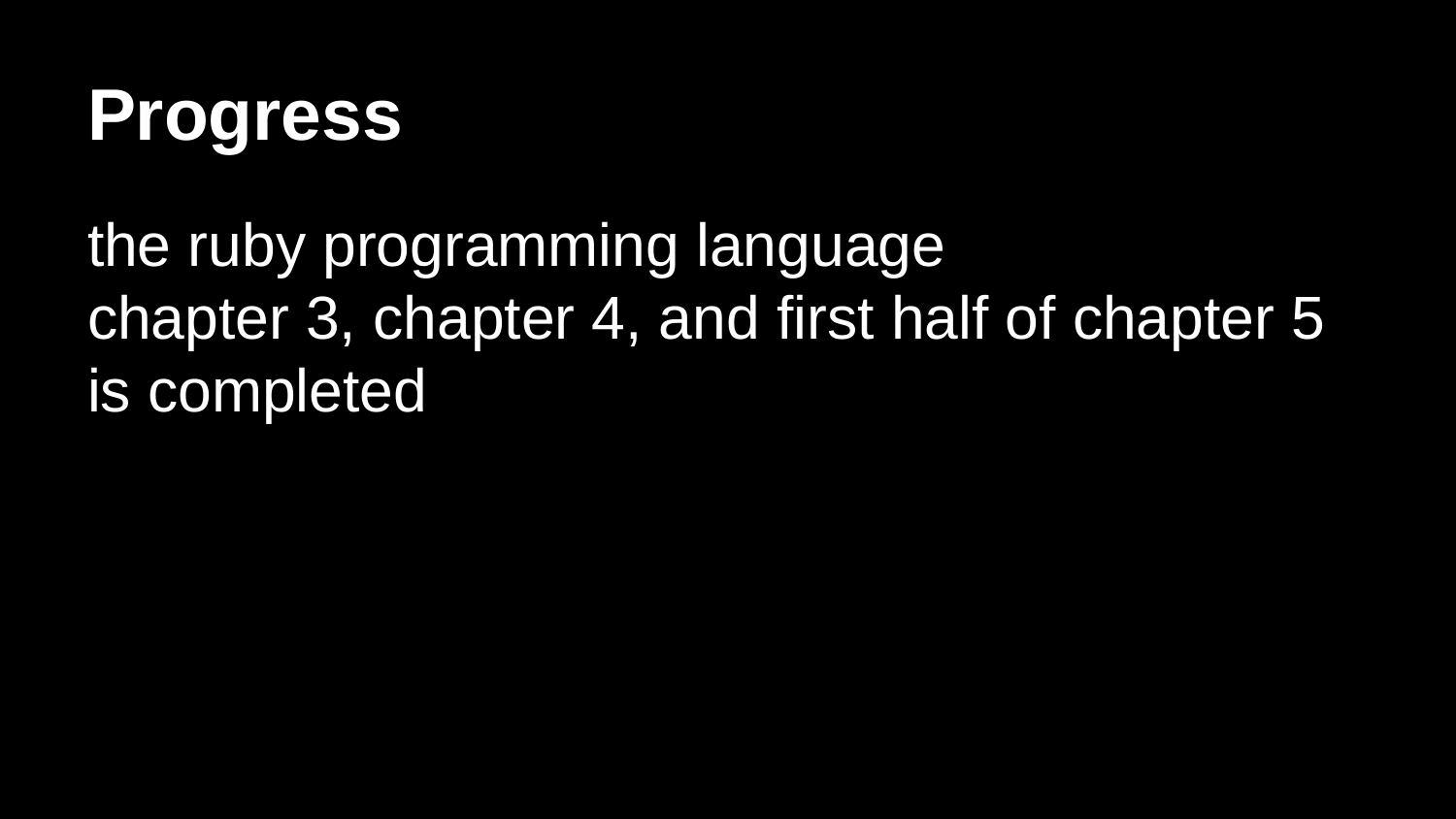

# Progress
the ruby programming language
chapter 3, chapter 4, and first half of chapter 5
is completed